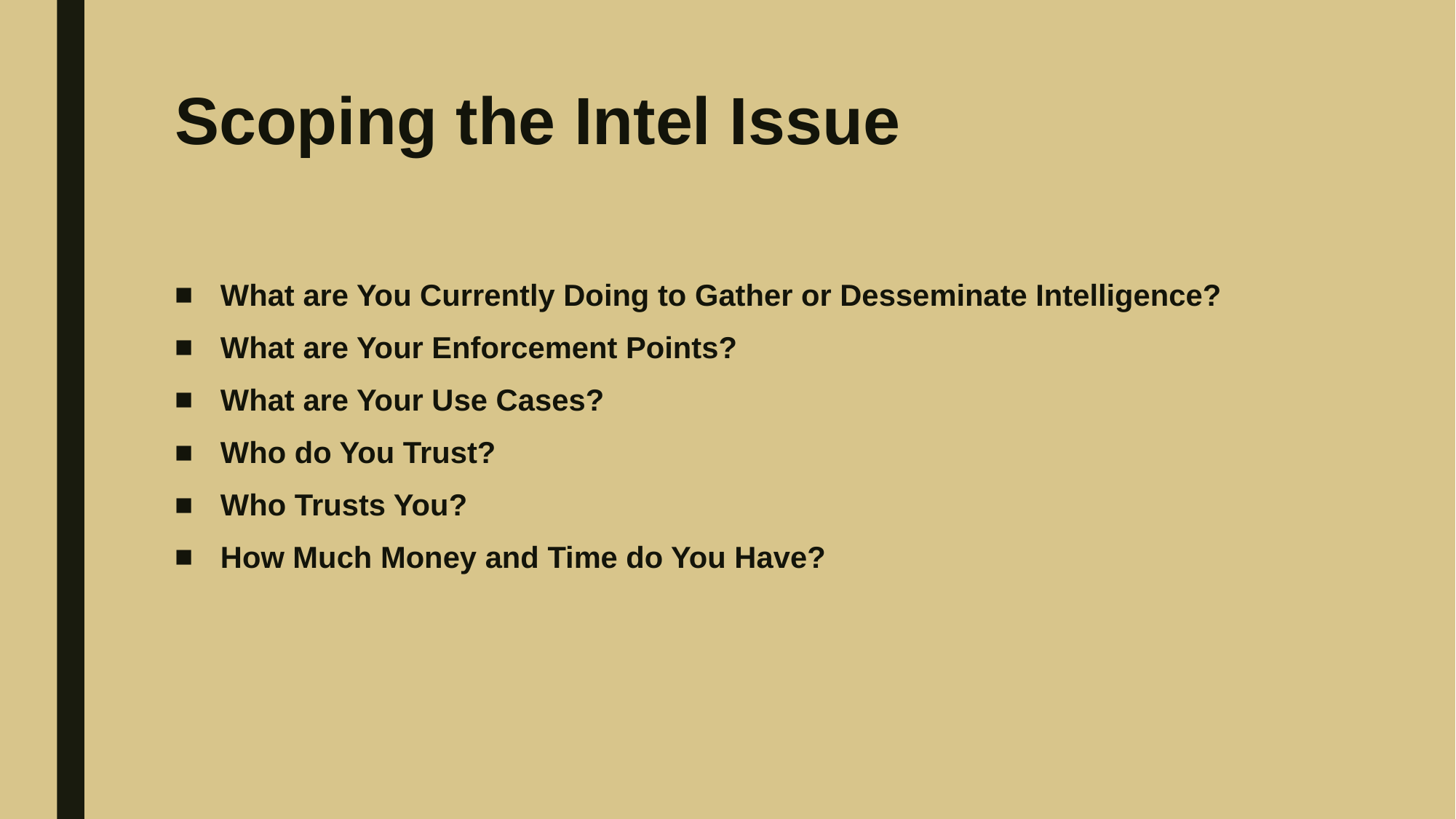

# Scoping the Intel Issue
What are You Currently Doing to Gather or Desseminate Intelligence?
What are Your Enforcement Points?
What are Your Use Cases?
Who do You Trust?
Who Trusts You?
How Much Money and Time do You Have?